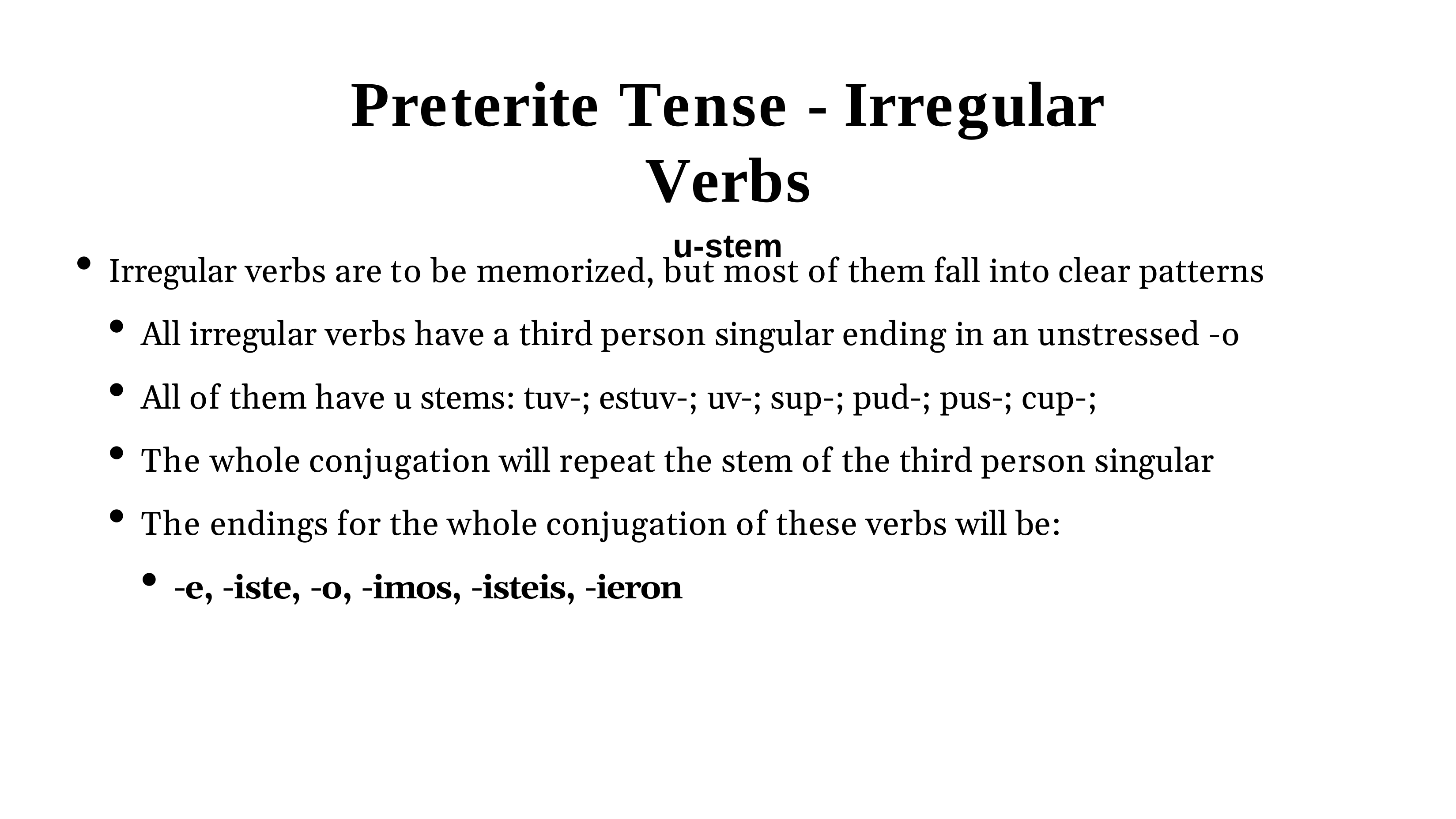

# Preterite Tense - Irregular Verbs
u-stem
Irregular verbs are to be memorized, but most of them fall into clear patterns
All irregular verbs have a third person singular ending in an unstressed -o
All of them have u stems: tuv-; estuv-; uv-; sup-; pud-; pus-; cup-;
The whole conjugation will repeat the stem of the third person singular
The endings for the whole conjugation of these verbs will be:
-e, -iste, -o, -imos, -isteis, -ieron